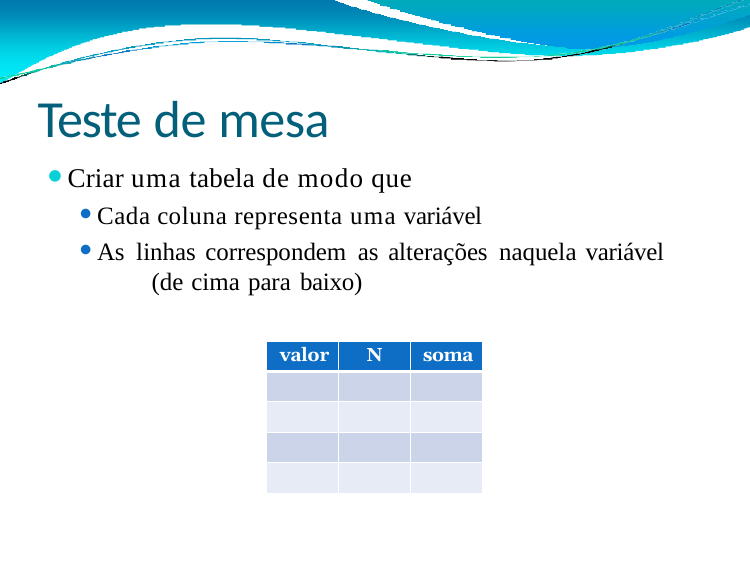

# Teste de mesa
Criar uma tabela de modo que
Cada coluna representa uma variável
As linhas correspondem as alterações naquela variável 	(de cima para baixo)
| valor | N | soma |
| --- | --- | --- |
|  |  |  |
|  |  |  |
|  |  |  |
|  |  |  |